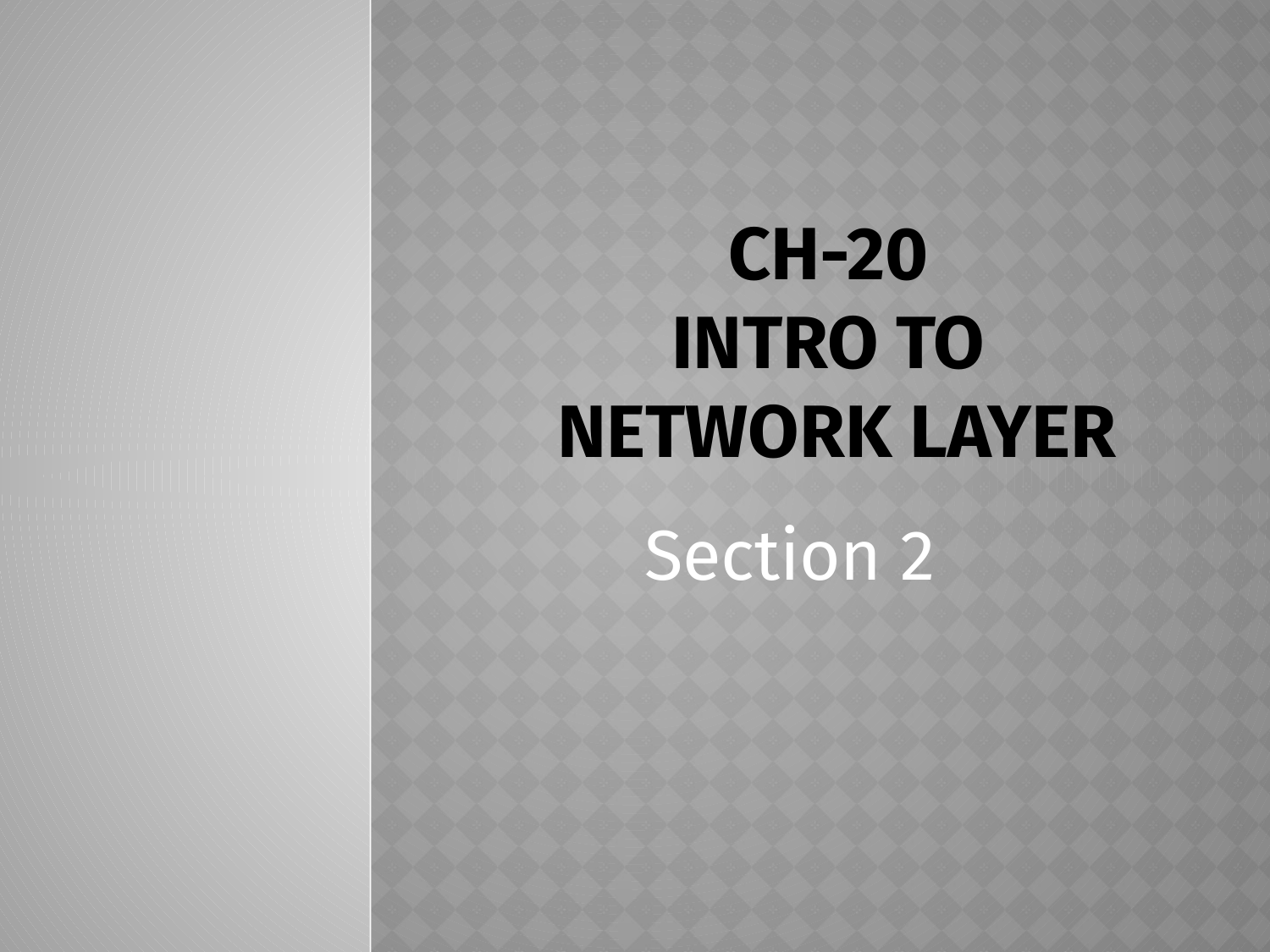

# ch-20 Intro to Network Layer
Section 2